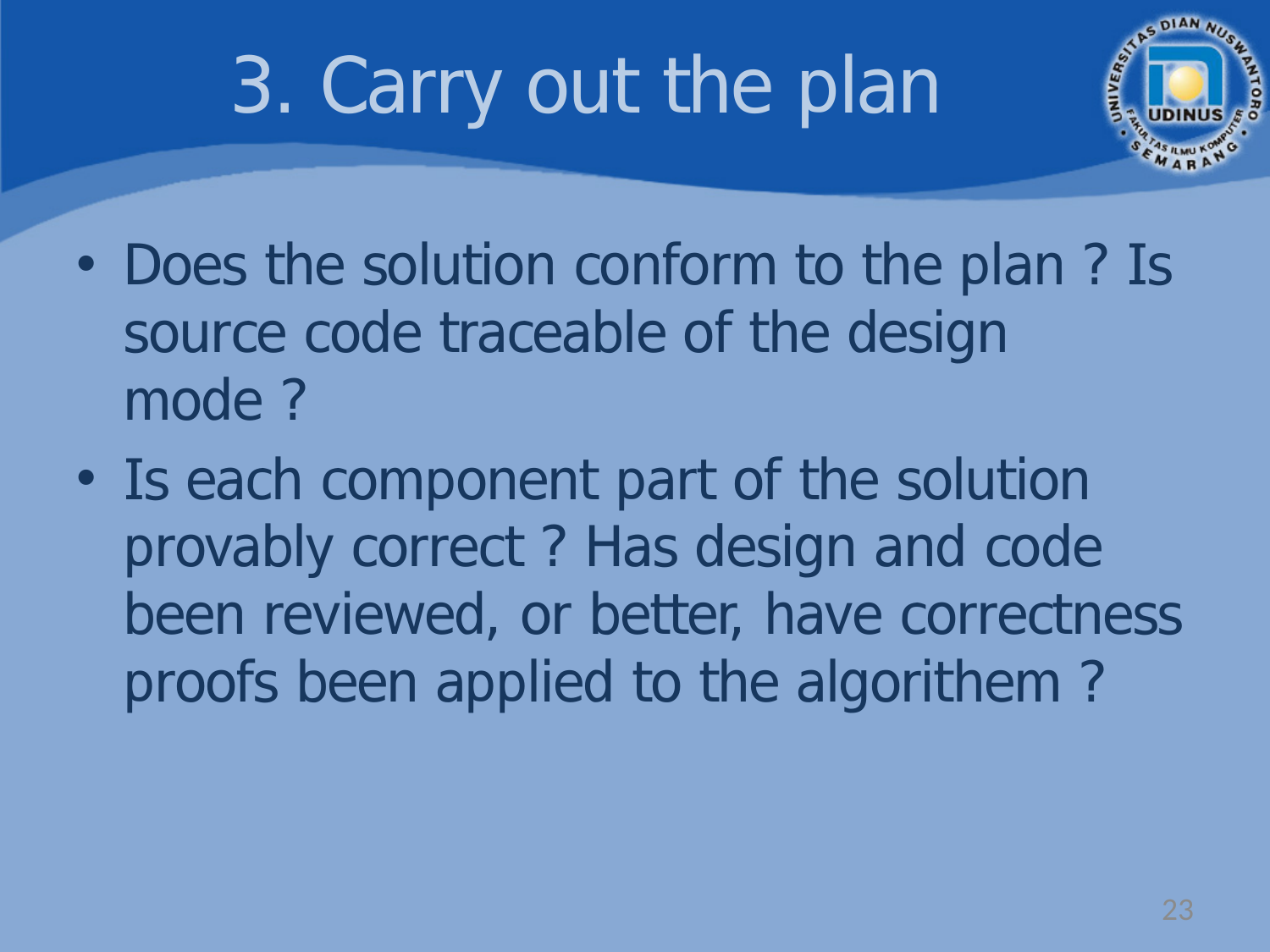

# 3. Carry out the plan
Does the solution conform to the plan ? Is source code traceable of the design mode ?
Is each component part of the solution provably correct ? Has design and code been reviewed, or better, have correctness proofs been applied to the algorithem ?
23